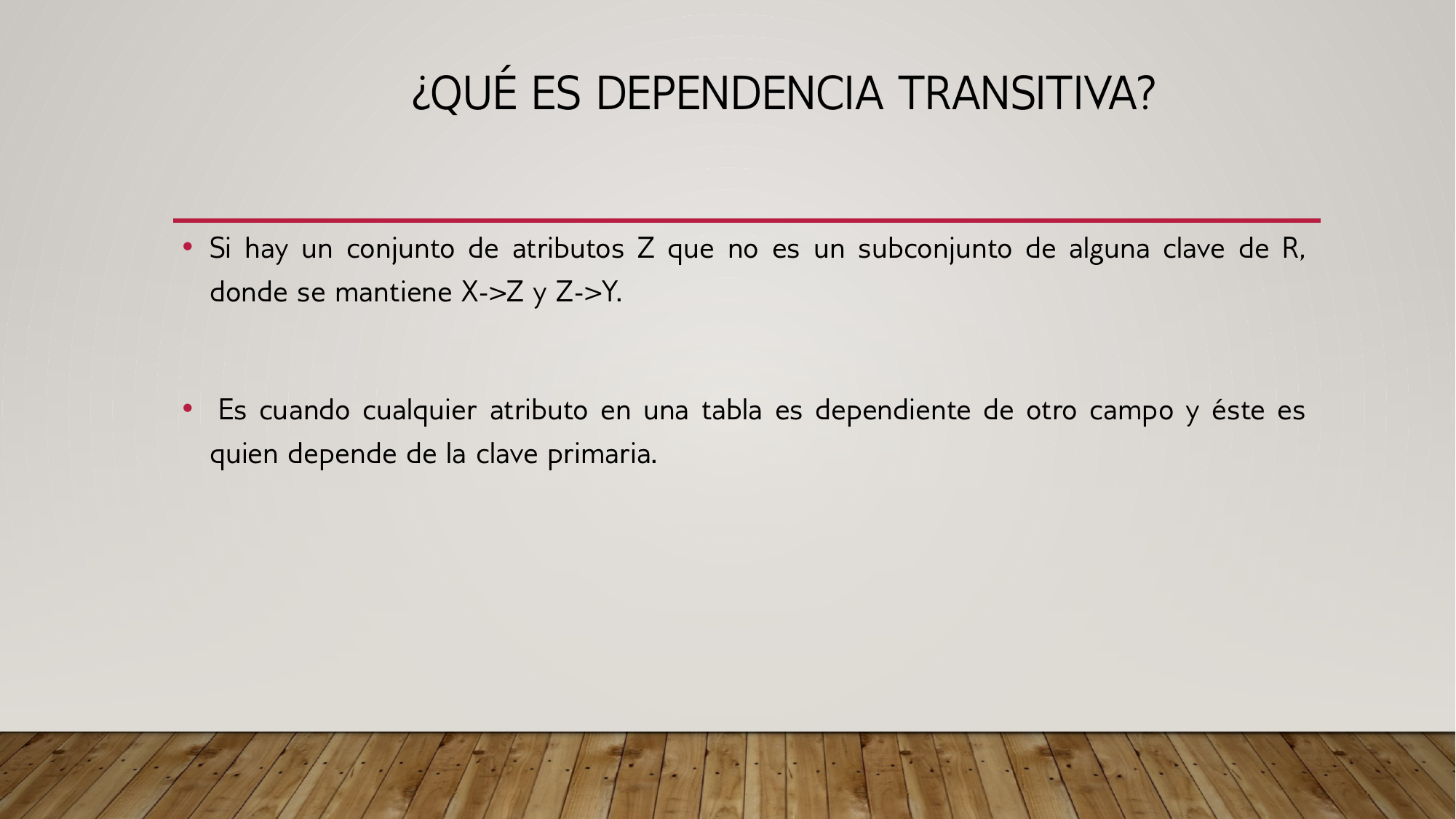

# ¿Qué es dependencia transitiva?
Si hay un conjunto de atributos Z que no es un subconjunto de alguna clave de R, donde se mantiene X->Z y Z->Y.

 Es cuando cualquier atributo en una tabla es dependiente de otro campo y éste es quien depende de la clave primaria.